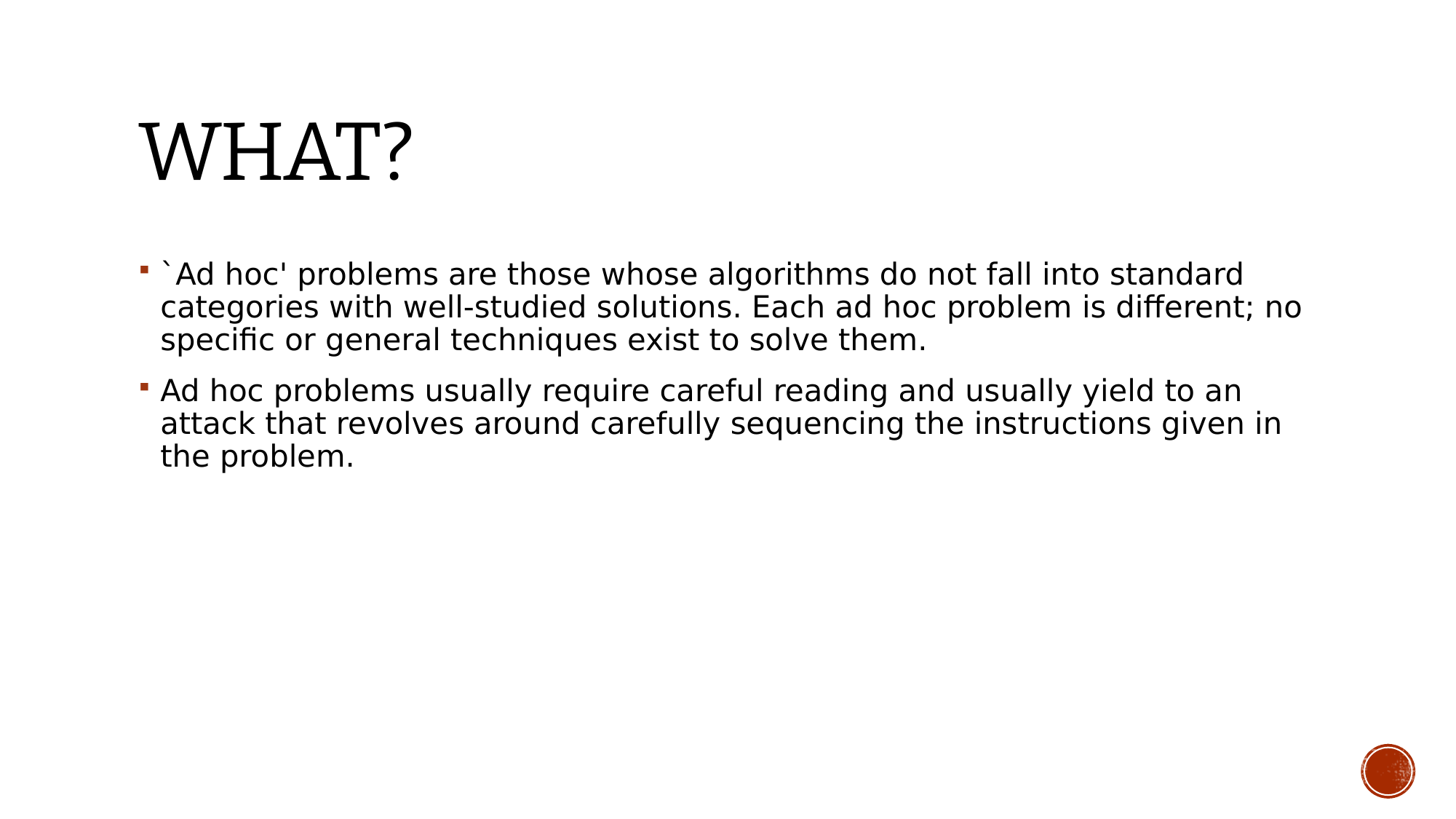

# What?
`Ad hoc' problems are those whose algorithms do not fall into standard categories with well-studied solutions. Each ad hoc problem is different; no specific or general techniques exist to solve them.
Ad hoc problems usually require careful reading and usually yield to an attack that revolves around carefully sequencing the instructions given in the problem.